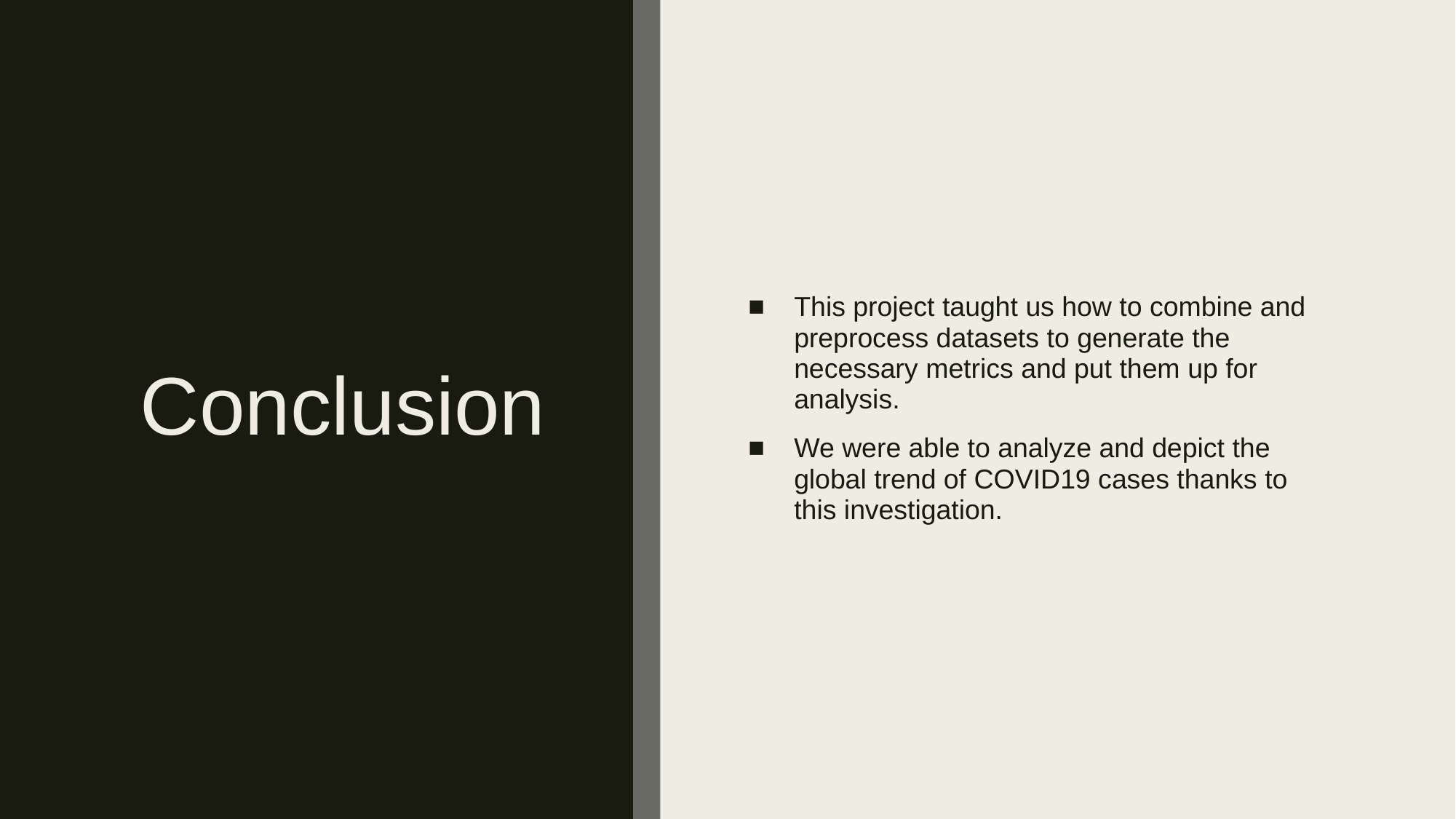

# Conclusion
This project taught us how to combine and preprocess datasets to generate the necessary metrics and put them up for analysis.
We were able to analyze and depict the global trend of COVID19 cases thanks to this investigation.